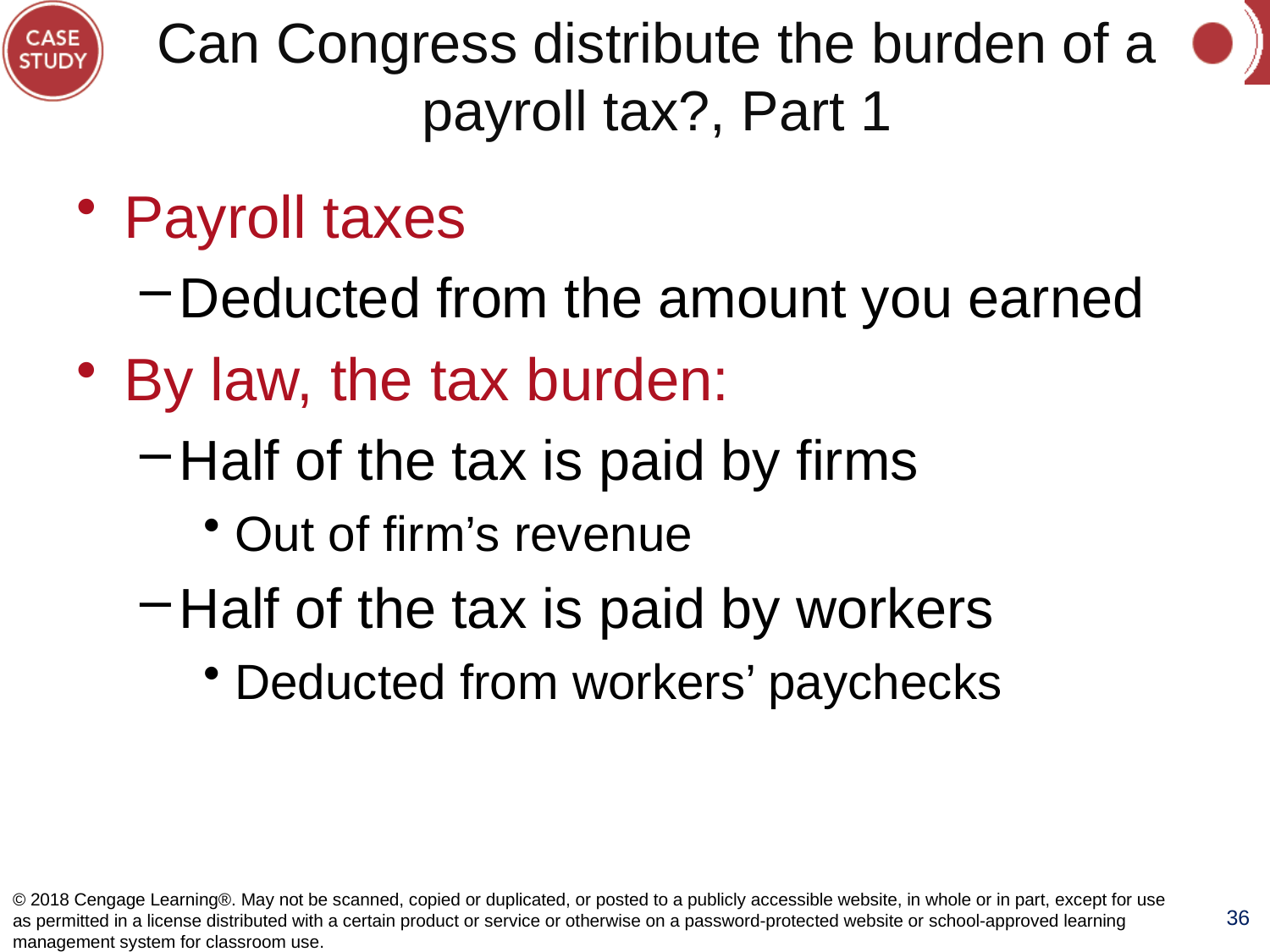

# Can Congress distribute the burden of a payroll tax?, Part 1
Payroll taxes
Deducted from the amount you earned
By law, the tax burden:
Half of the tax is paid by firms
Out of firm’s revenue
Half of the tax is paid by workers
Deducted from workers’ paychecks
© 2018 Cengage Learning®. May not be scanned, copied or duplicated, or posted to a publicly accessible website, in whole or in part, except for use as permitted in a license distributed with a certain product or service or otherwise on a password-protected website or school-approved learning management system for classroom use.
36